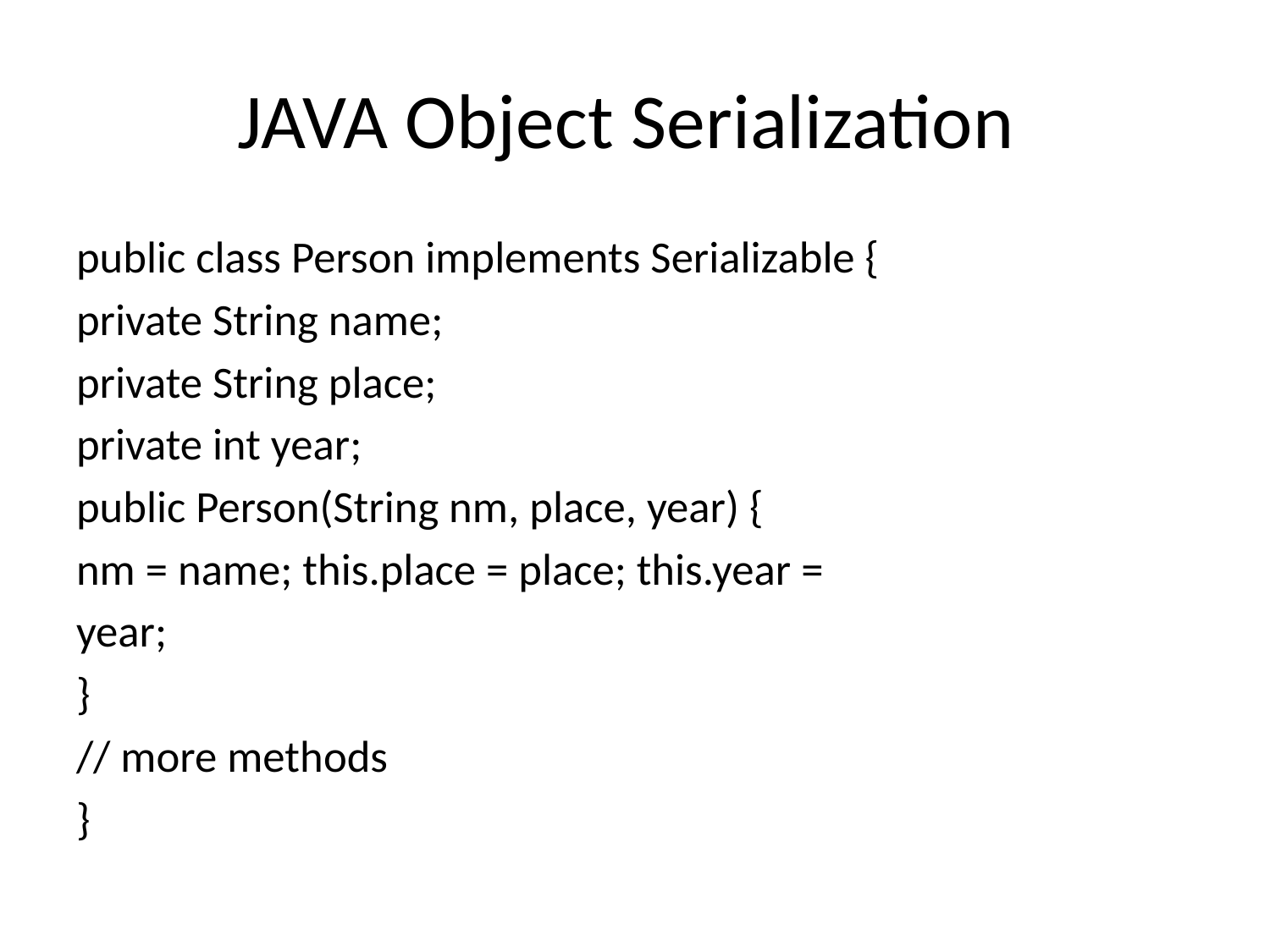

# JAVA Object Serialization
public class Person implements Serializable {
private String name;
private String place;
private int year;
public Person(String nm, place, year) {
nm = name; this.place = place; this.year =
year;
}
// more methods
}